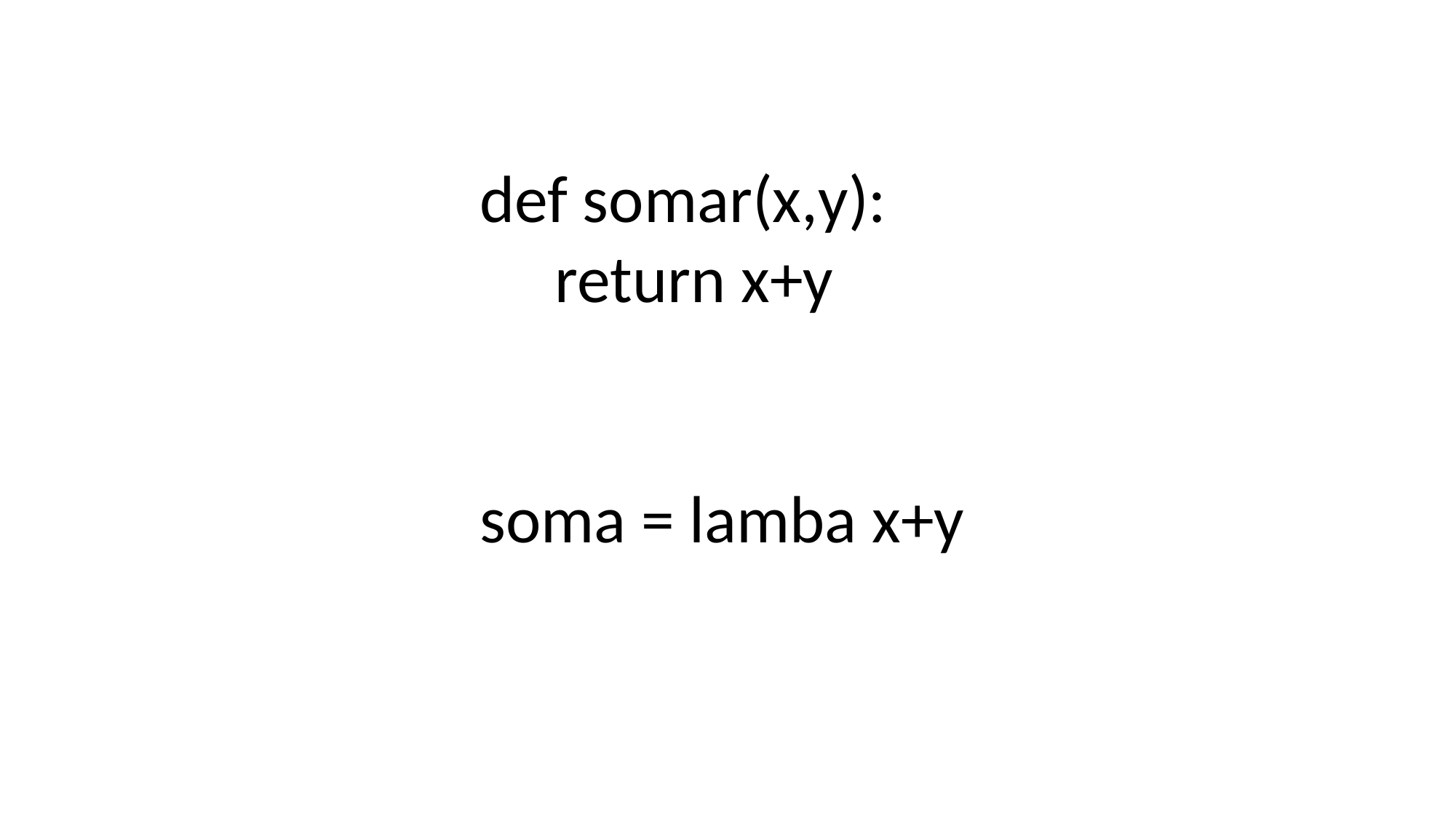

def somar(x,y):
     return x+y

soma = lamba x+y